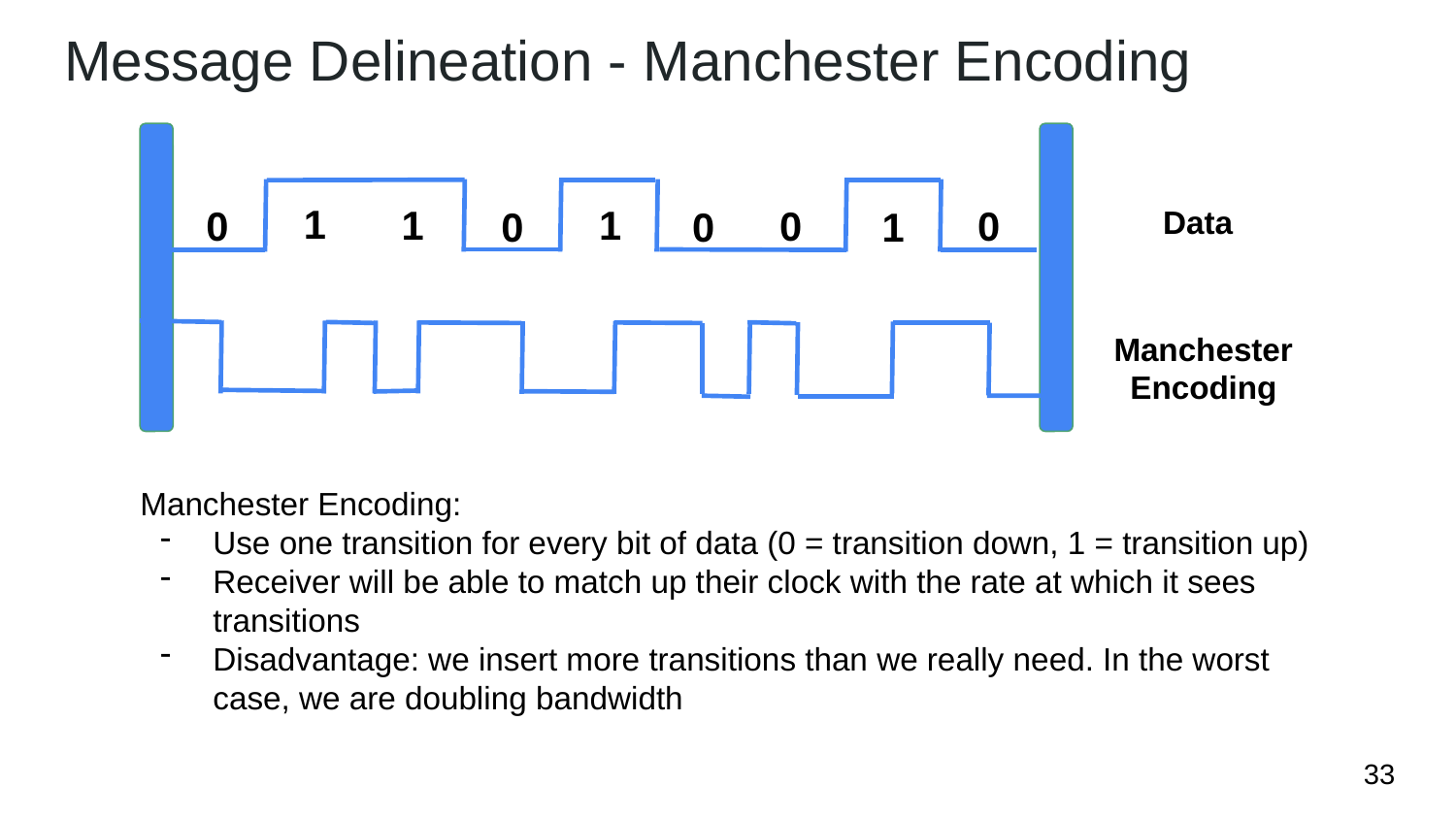

# Message Delineation - Manchester Encoding

1
1
1
0
0
0
0
0
1
Data
Manchester Encoding
Manchester Encoding:
Use one transition for every bit of data (0 = transition down, 1 = transition up)
Receiver will be able to match up their clock with the rate at which it sees transitions
Disadvantage: we insert more transitions than we really need. In the worst case, we are doubling bandwidth
33